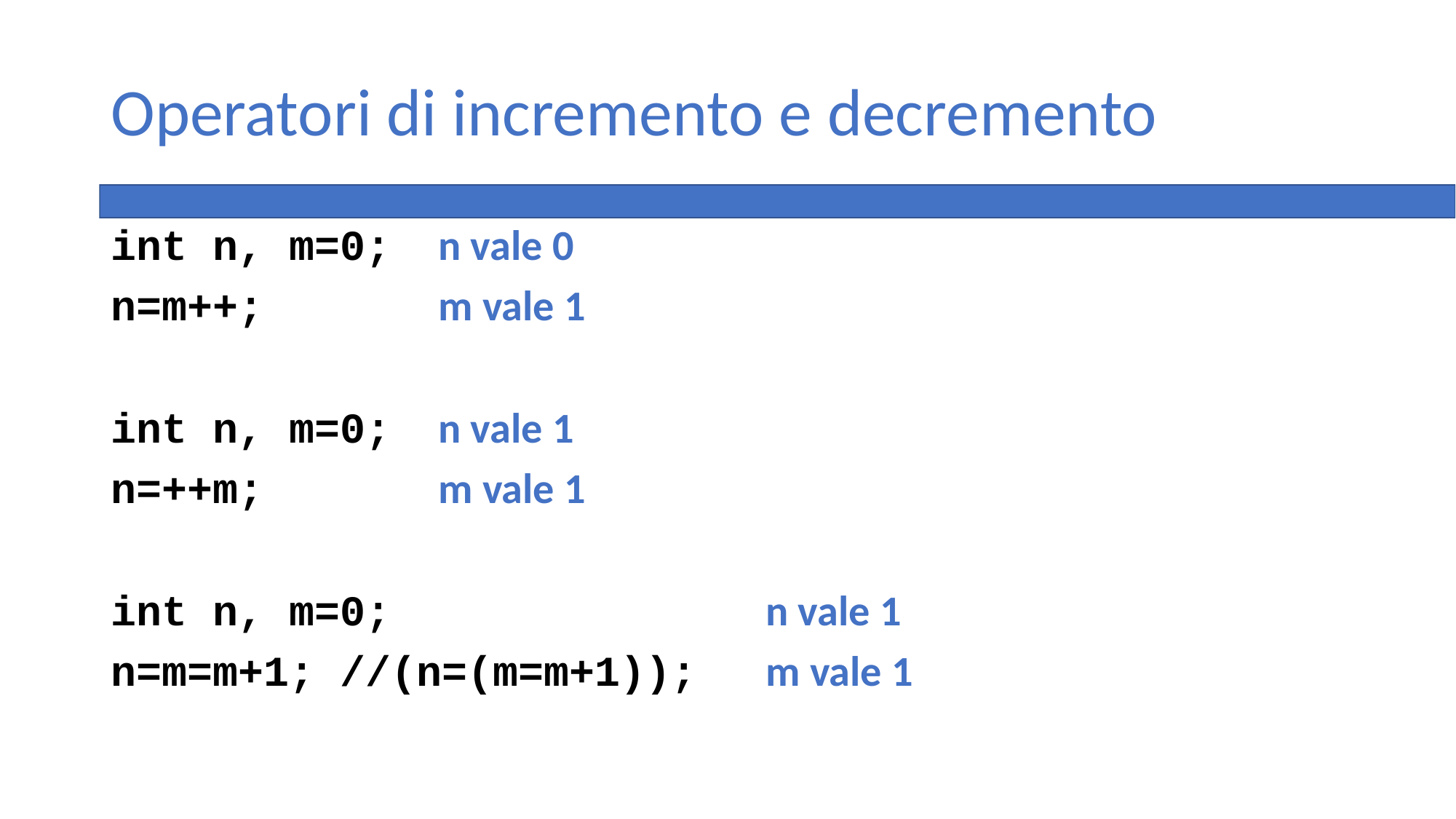

# Operatori di incremento e decremento
int n, m=0;	n vale 0
n=m++;		m vale 1

int n, m=0;	n vale 1
n=++m;		m vale 1

int n, m=0;				n vale 1
n=m=m+1; //(n=(m=m+1));	m vale 1